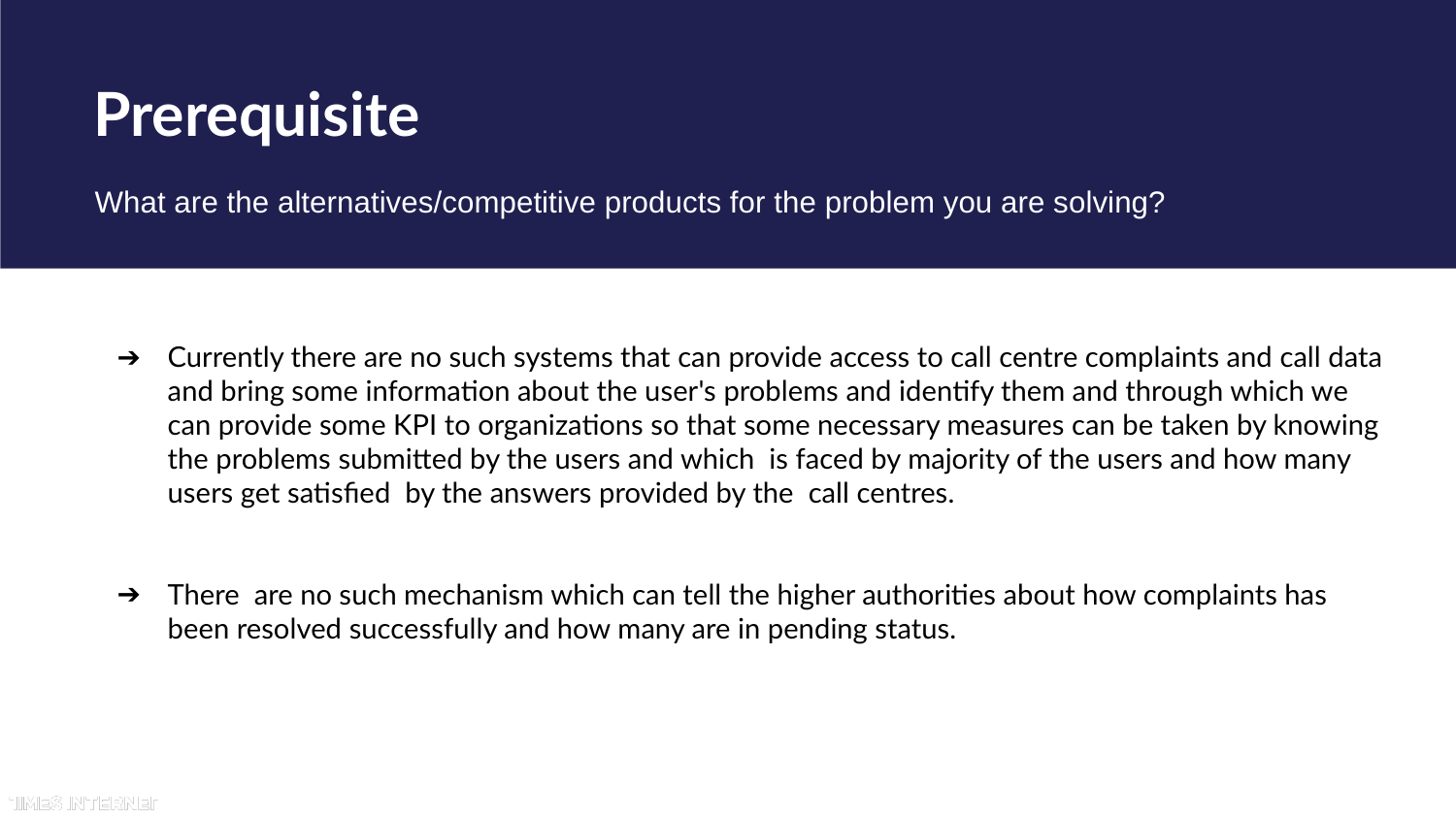

# Prerequisite

What are the alternatives/competitive products for the problem you are solving?
Currently there are no such systems that can provide access to call centre complaints and call data and bring some information about the user's problems and identify them and through which we can provide some KPI to organizations so that some necessary measures can be taken by knowing the problems submitted by the users and which  is faced by majority of the users and how many users get satisfied  by the answers provided by the  call centres.

There  are no such mechanism which can tell the higher authorities about how complaints has been resolved successfully and how many are in pending status.